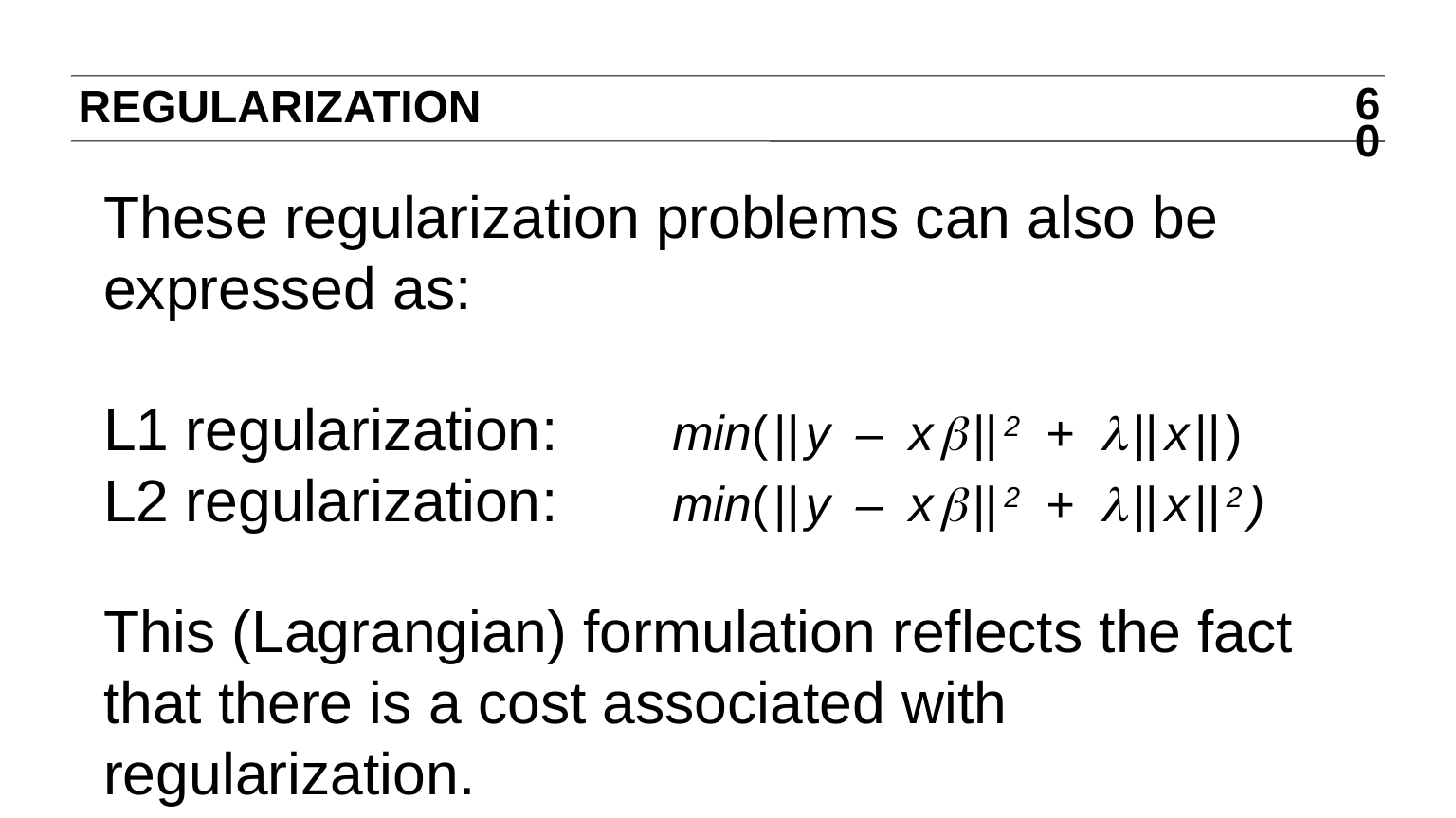

Regularization
60
These regularization problems can also be expressed as:

L1 regularization:	min(||y – xβ||2 + λ||x||)
L2 regularization:	min(||y – xβ||2 + λ||x||2)

This (Lagrangian) formulation reflects the fact that there is a cost associated with regularization.

Q: Can anyone see what it is?